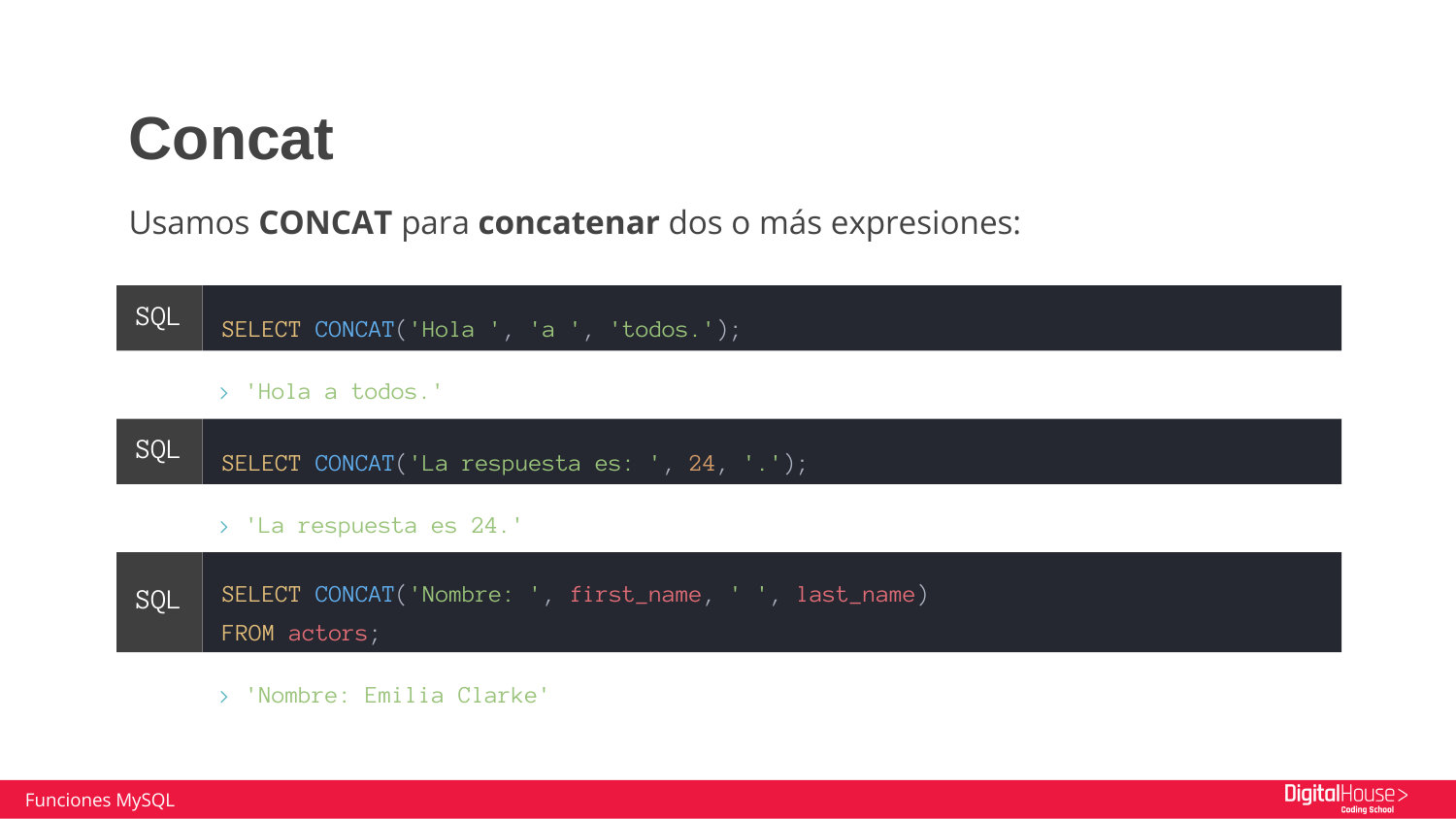

Concat
Usamos CONCAT para concatenar dos o más expresiones:
SELECT CONCAT('Hola ', 'a ', 'todos.');
SQL
> 'Hola a todos.'
SELECT CONCAT('La respuesta es: ', 24, '.');
SQL
> 'La respuesta es 24.'
SELECT CONCAT('Nombre: ', first_name, ' ', last_name)
FROM actors;
SQL
> 'Nombre: Emilia Clarke'